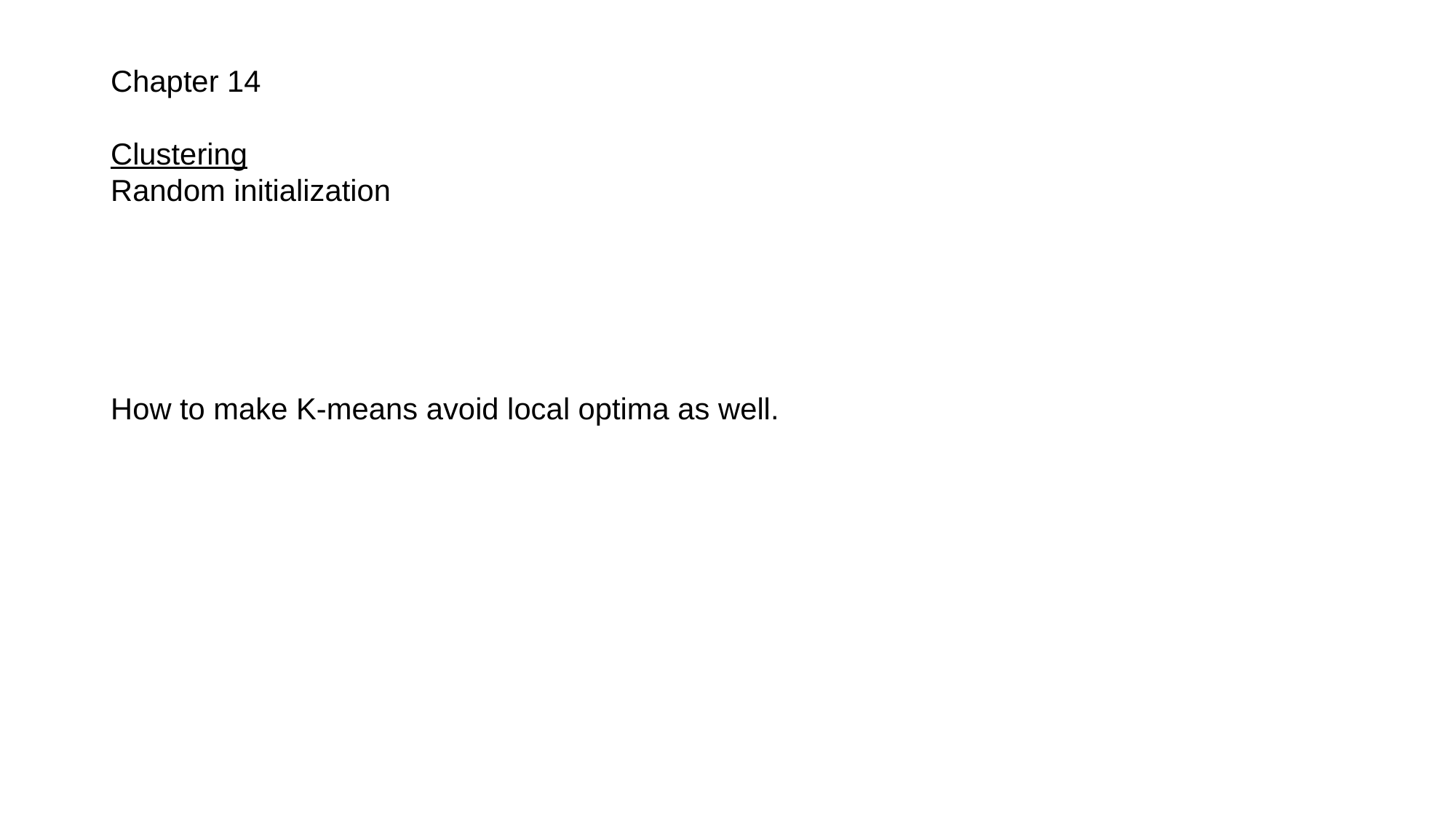

Chapter 14

Clustering
Random initialization

How to make K-means avoid local optima as well.